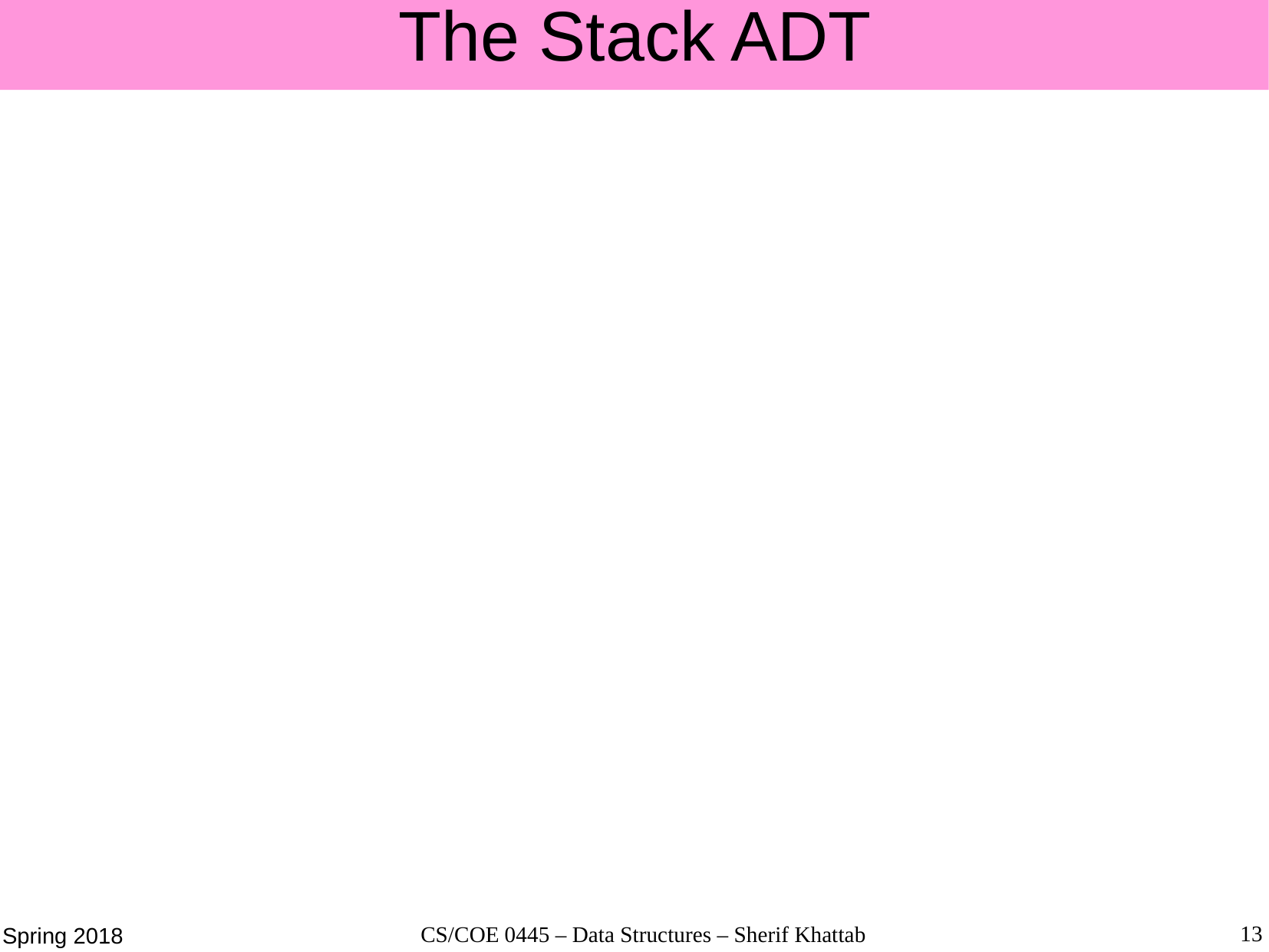

# The Stack ADT

13
CS/COE 0445 – Data Structures – Sherif Khattab
Spring 2018